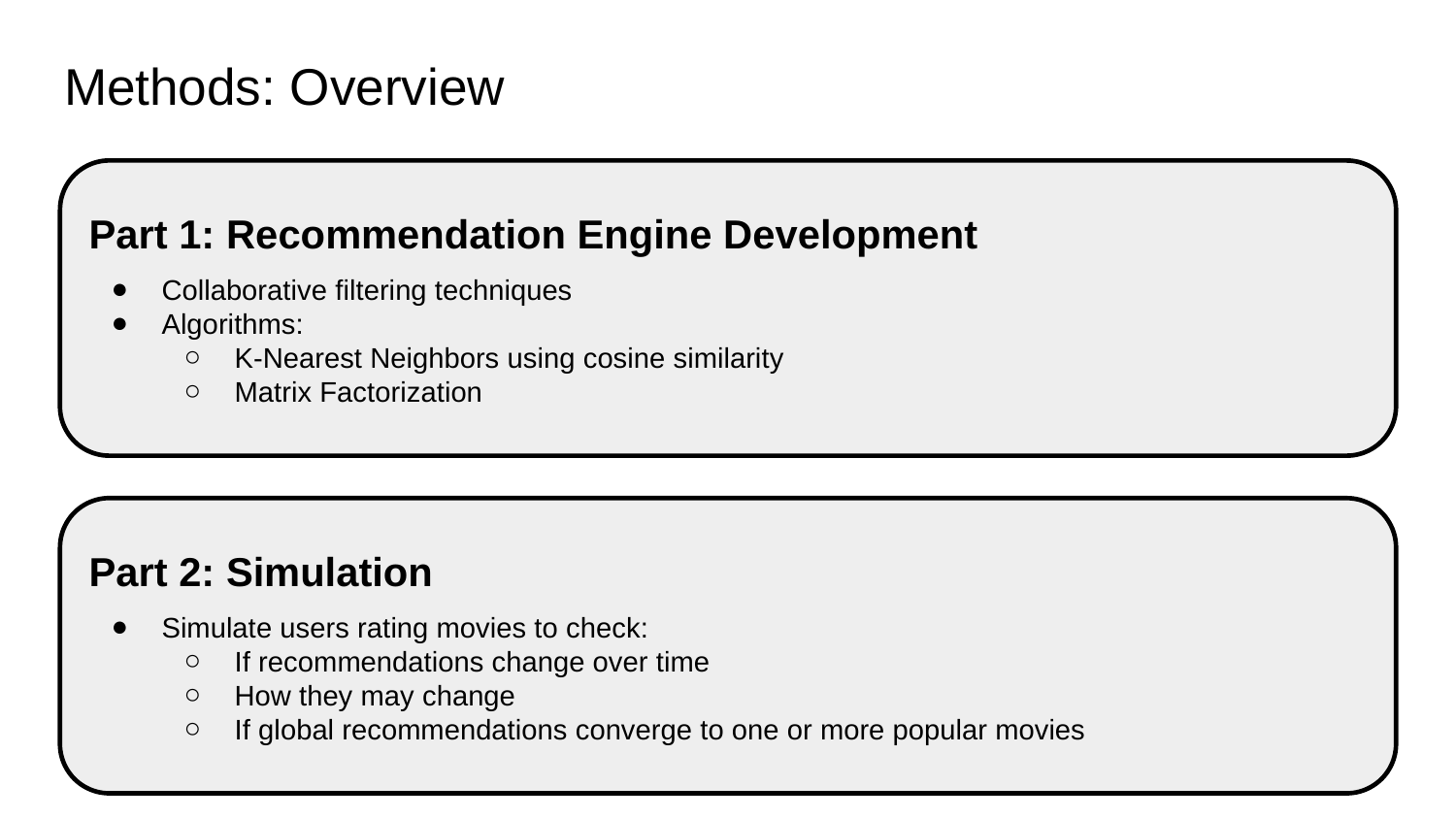

# Methods: Overview
Part 1: Recommendation Engine Development

Collaborative filtering techniques
Algorithms:
K-Nearest Neighbors using cosine similarity
Matrix Factorization
Part 2: Simulation

Simulate users rating movies to check:
If recommendations change over time
How they may change
If global recommendations converge to one or more popular movies